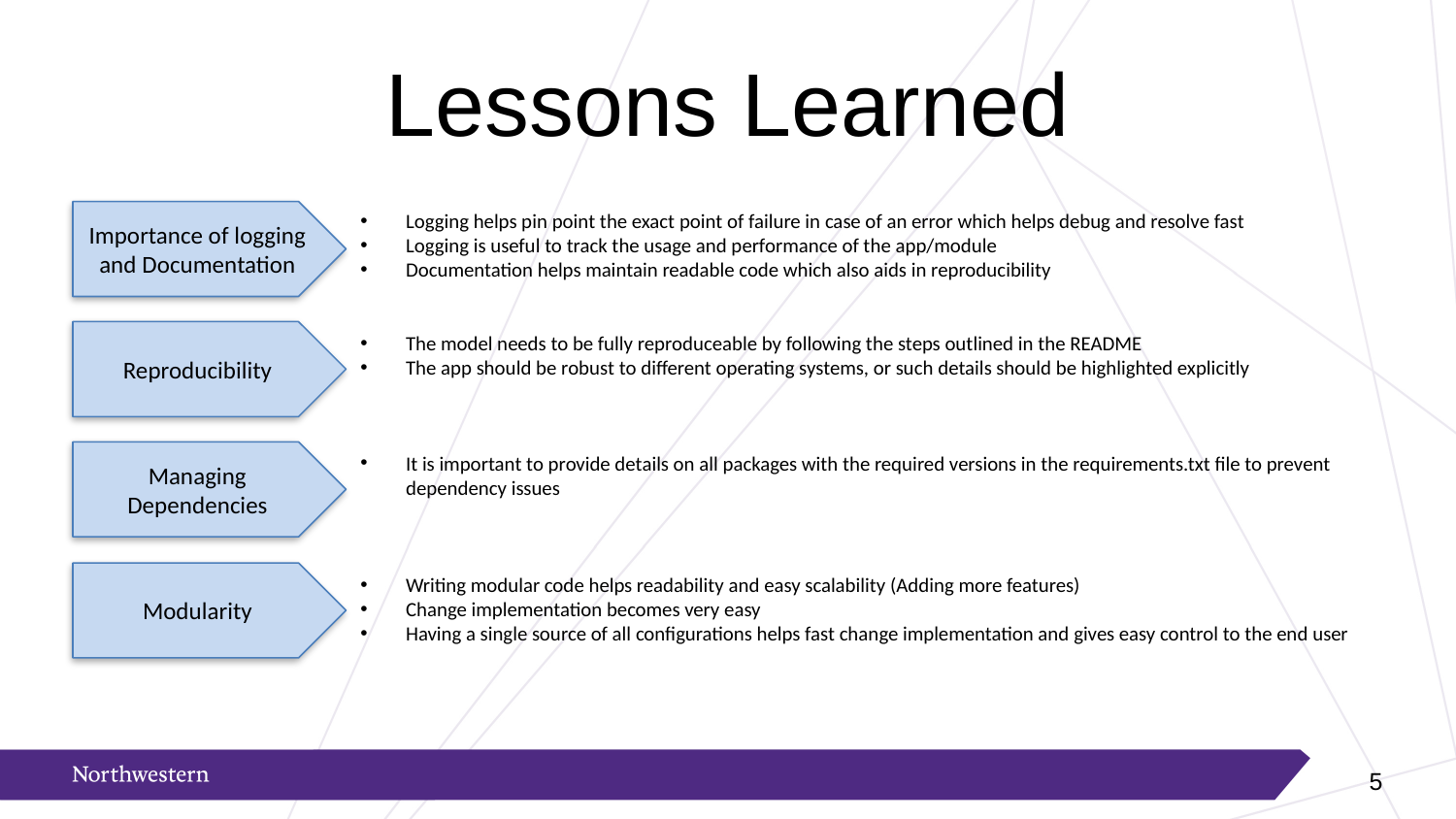

# Lessons Learned
Importance of logging and Documentation
Logging helps pin point the exact point of failure in case of an error which helps debug and resolve fast
Logging is useful to track the usage and performance of the app/module
Documentation helps maintain readable code which also aids in reproducibility
Reproducibility
The model needs to be fully reproduceable by following the steps outlined in the README
The app should be robust to different operating systems, or such details should be highlighted explicitly

Managing Dependencies
It is important to provide details on all packages with the required versions in the requirements.txt file to prevent dependency issues

Modularity
Writing modular code helps readability and easy scalability (Adding more features)
Change implementation becomes very easy
Having a single source of all configurations helps fast change implementation and gives easy control to the end user
5